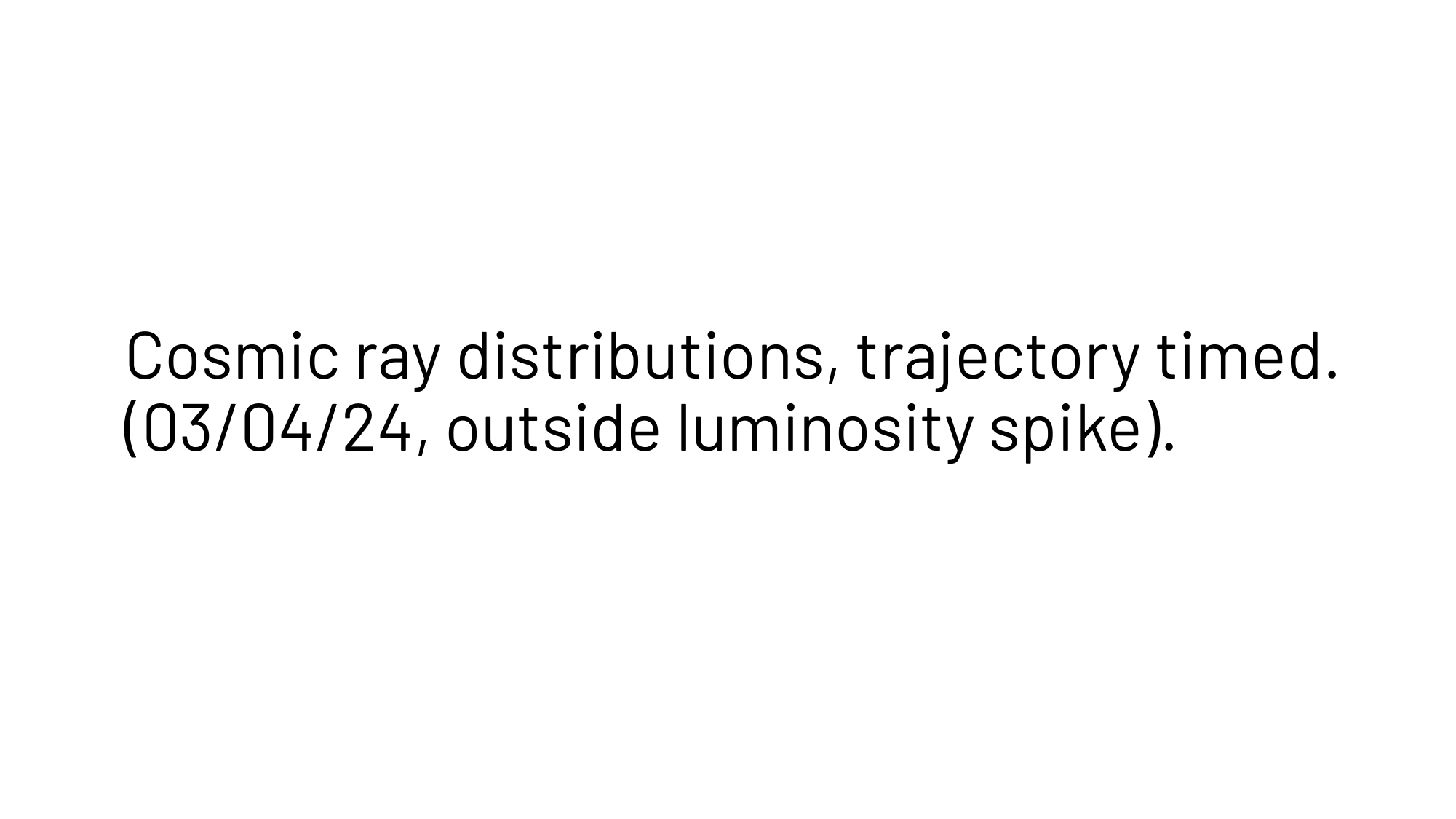

# Cosmic ray distributions, trajectory timed. (03/04/24, outside luminosity spike).